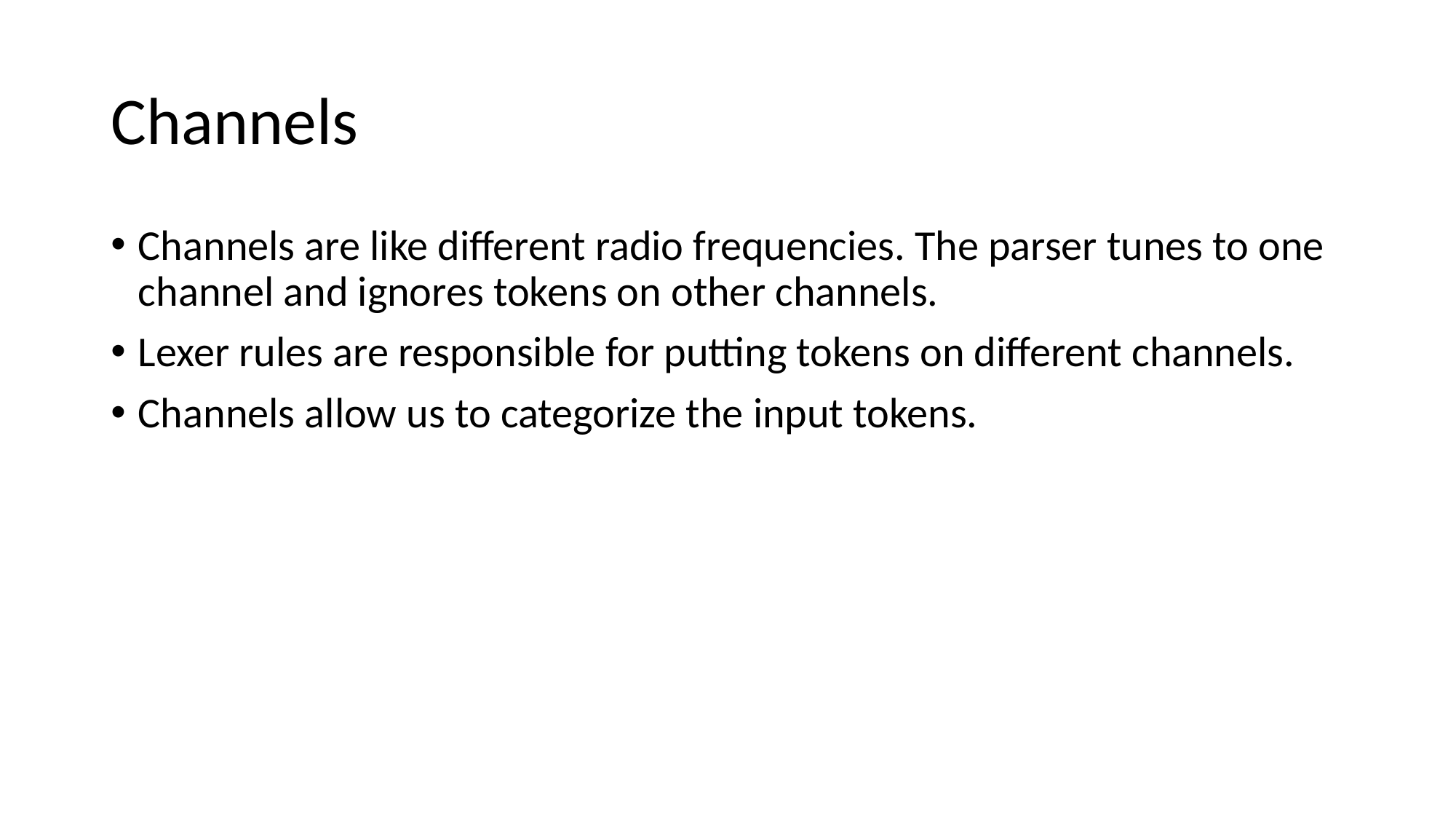

# Channels
Channels are like different radio frequencies. The parser tunes to one channel and ignores tokens on other channels.
Lexer rules are responsible for putting tokens on different channels.
Channels allow us to categorize the input tokens.